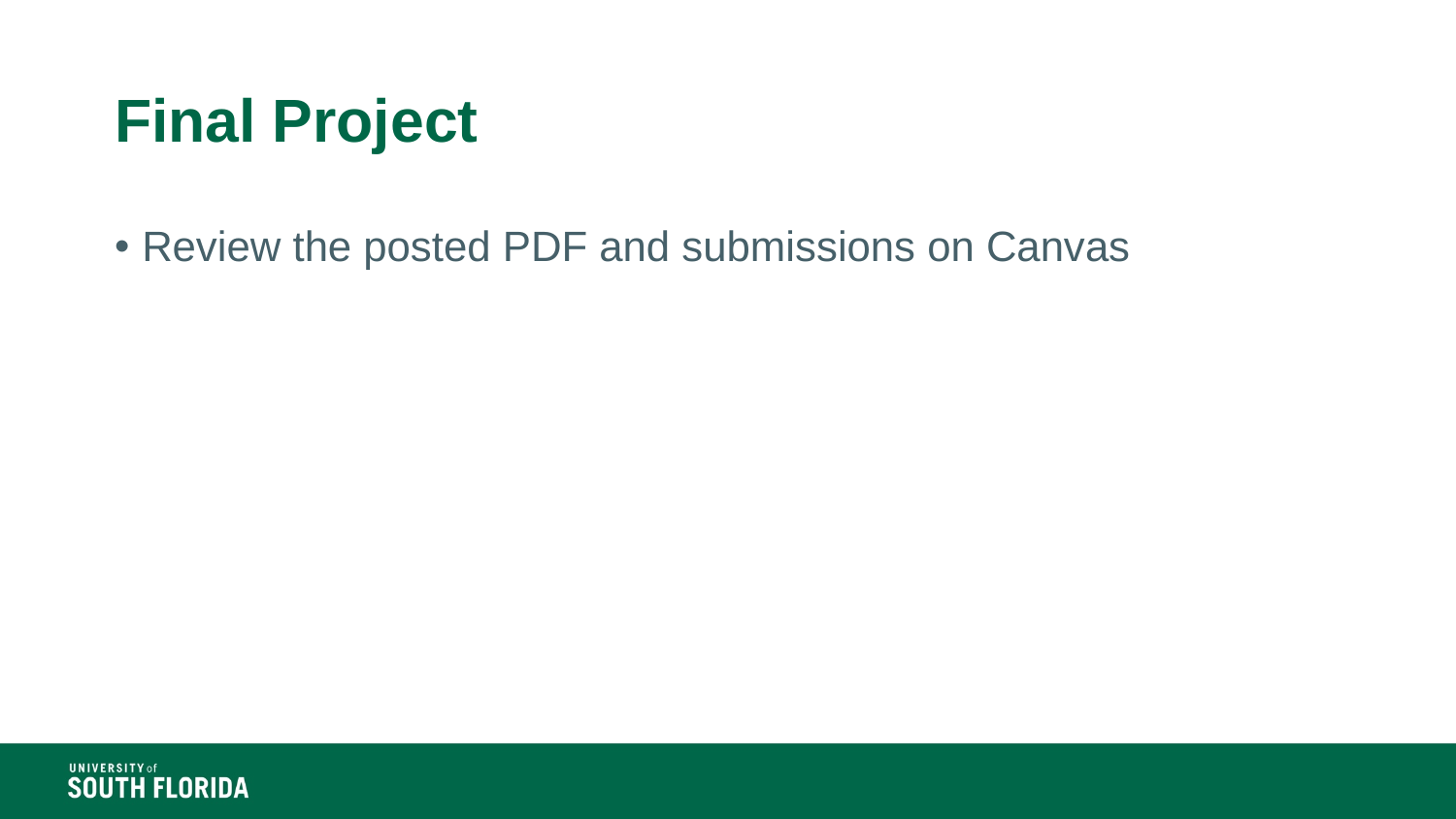

# Final Project
Review the posted PDF and submissions on Canvas